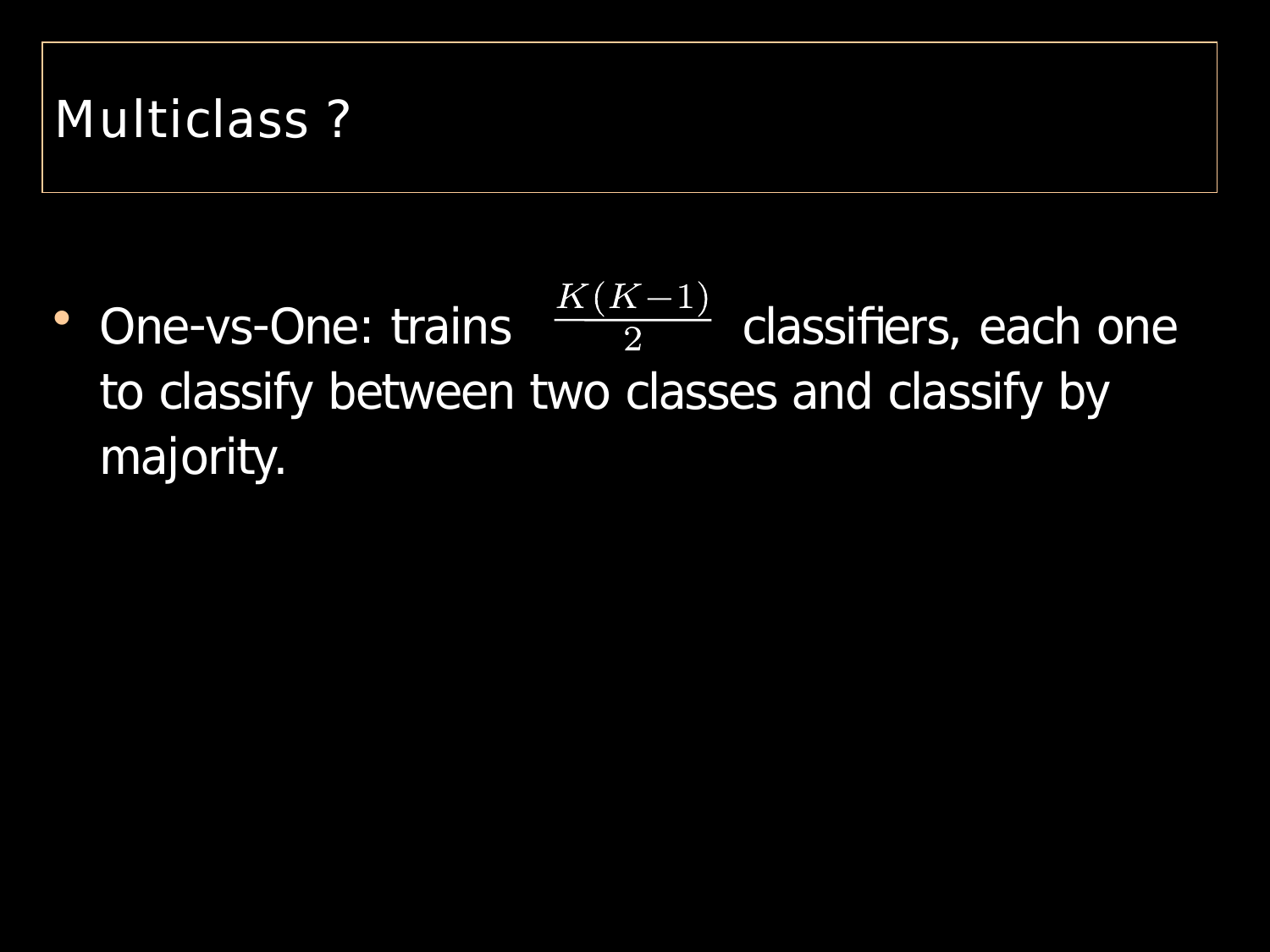

# Multiclass ?

One-vs-One: trains               classifiers, each one to classify between two classes and classify by majority.